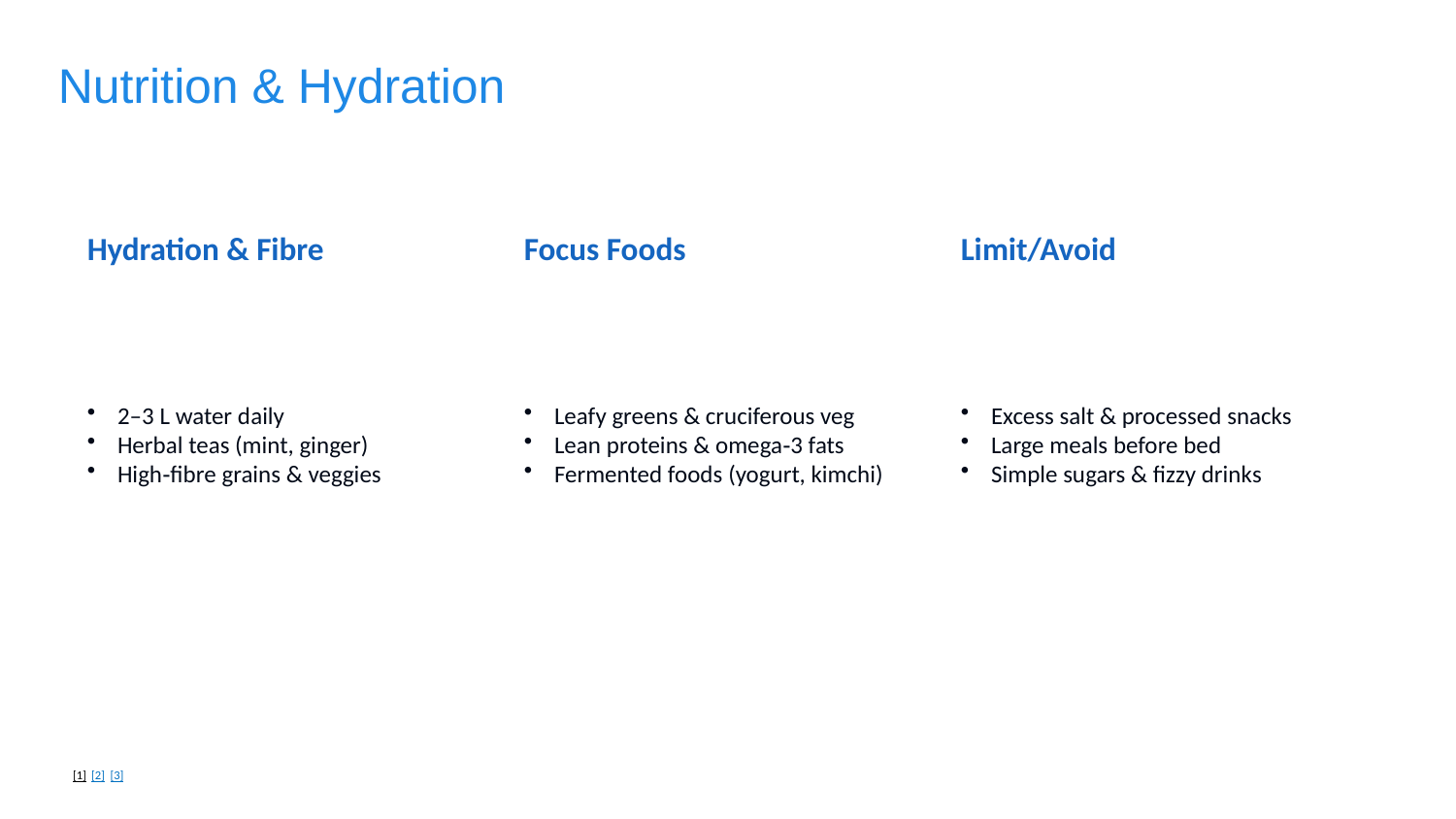

Nutrition & Hydration
Hydration & Fibre
Focus Foods
Limit/Avoid
2–3 L water daily
Herbal teas (mint, ginger)
High‑fibre grains & veggies
Leafy greens & cruciferous veg
Lean proteins & omega‑3 fats
Fermented foods (yogurt, kimchi)
Excess salt & processed snacks
Large meals before bed
Simple sugars & fizzy drinks
[1]  [2]  [3]